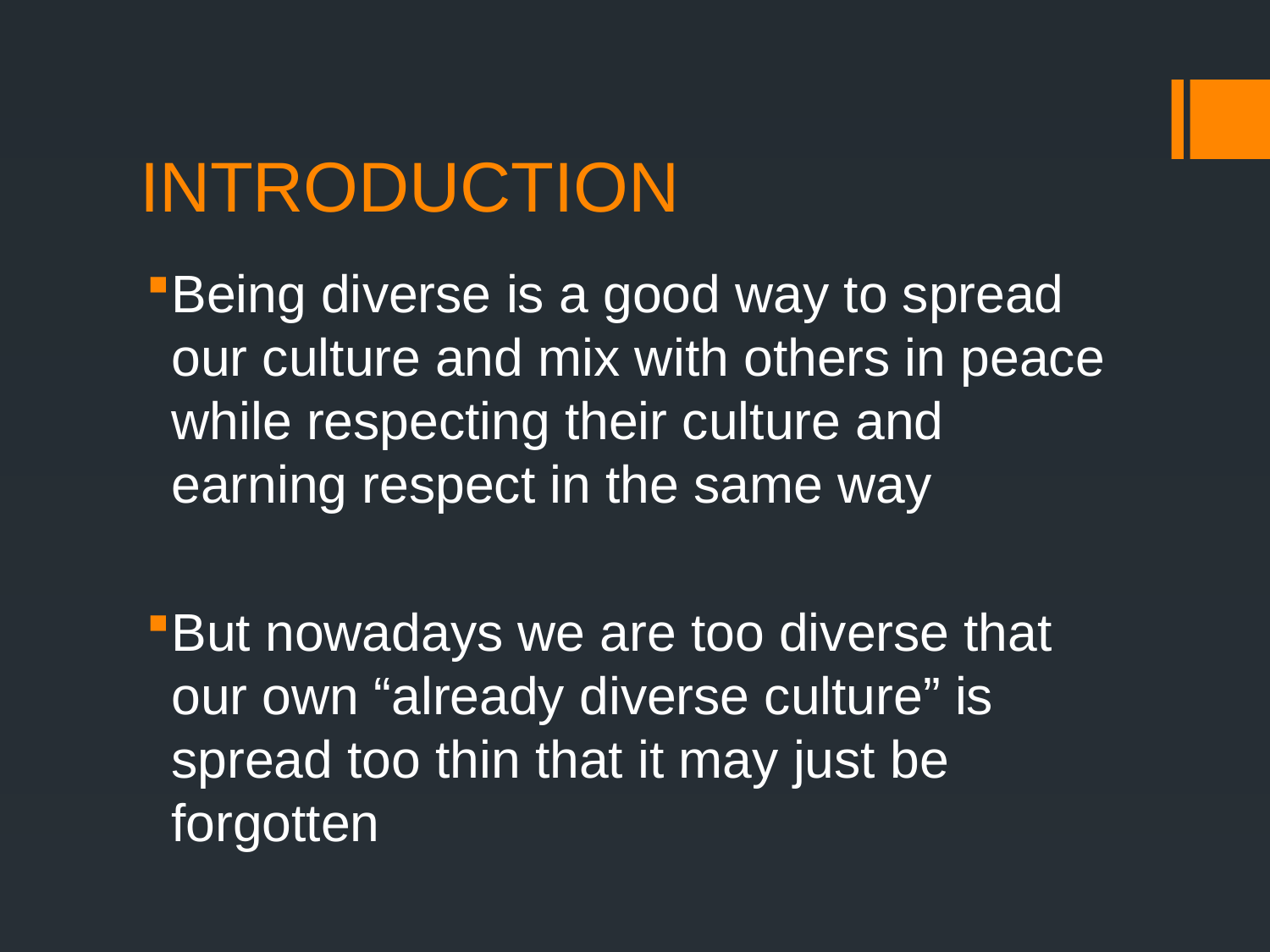

# INTRODUCTION
Being diverse is a good way to spread our culture and mix with others in peace while respecting their culture and earning respect in the same way

But nowadays we are too diverse that our own “already diverse culture” is spread too thin that it may just be forgotten